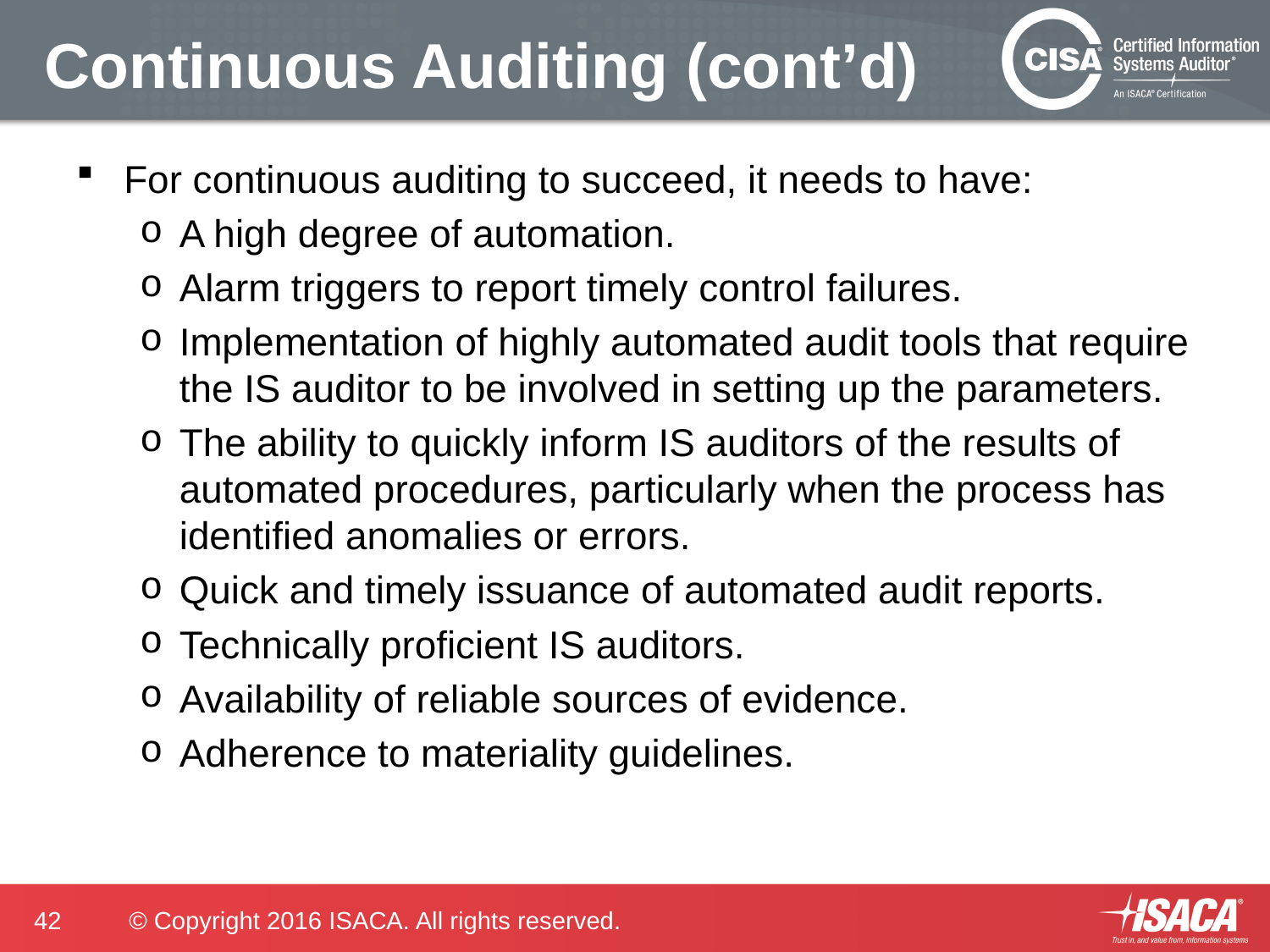

# Continuous Auditing (cont’d)
For continuous auditing to succeed, it needs to have:
A high degree of automation.
Alarm triggers to report timely control failures.
Implementation of highly automated audit tools that require the IS auditor to be involved in setting up the parameters.
The ability to quickly inform IS auditors of the results of automated procedures, particularly when the process has identified anomalies or errors.
Quick and timely issuance of automated audit reports.
Technically proficient IS auditors.
Availability of reliable sources of evidence.
Adherence to materiality guidelines.